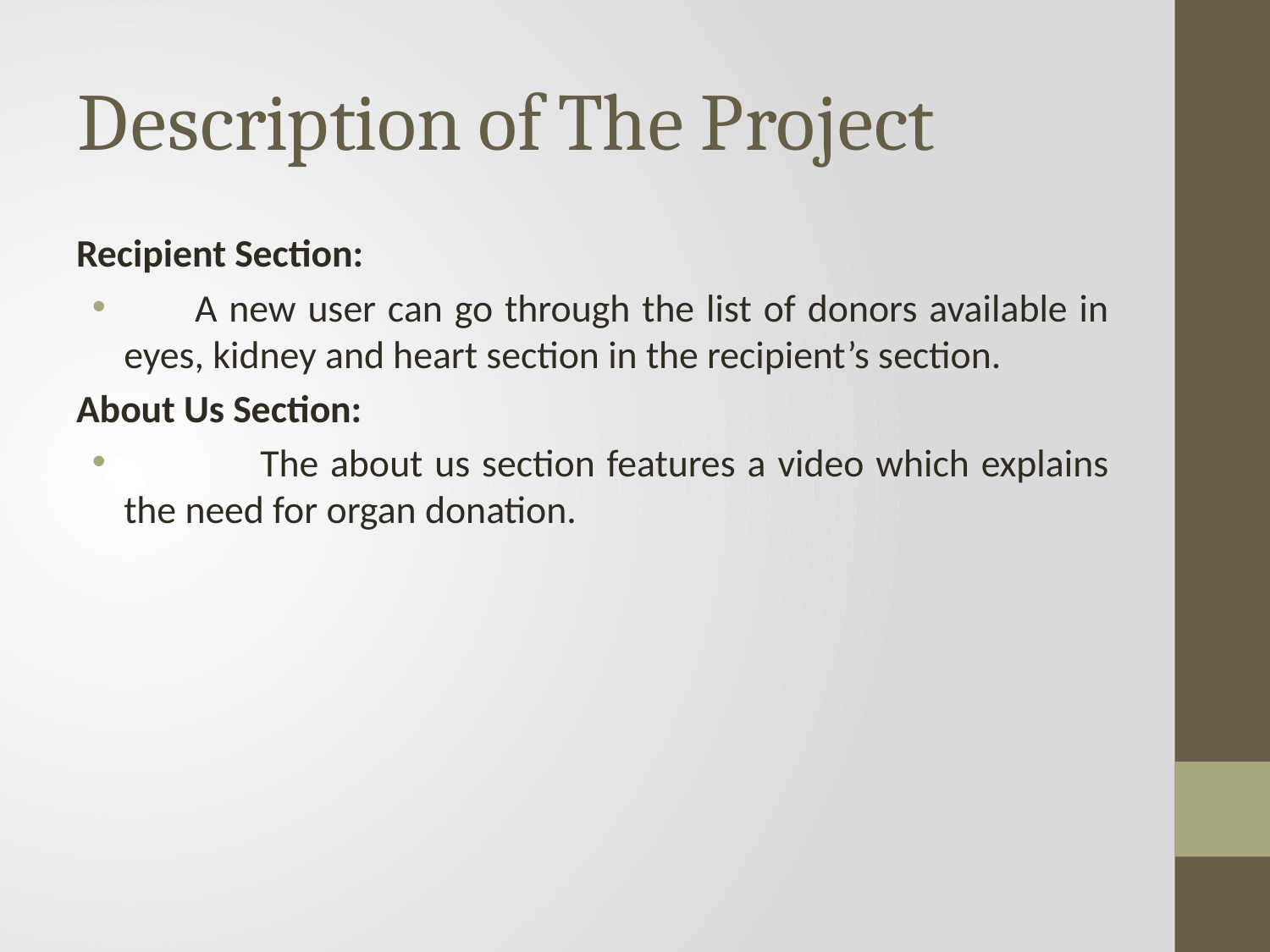

# Description of The Project
Recipient Section:
      A new user can go through the list of donors available in eyes, kidney and heart section in the recipient’s section.
About Us Section:
   	The about us section features a video which explains the need for organ donation.